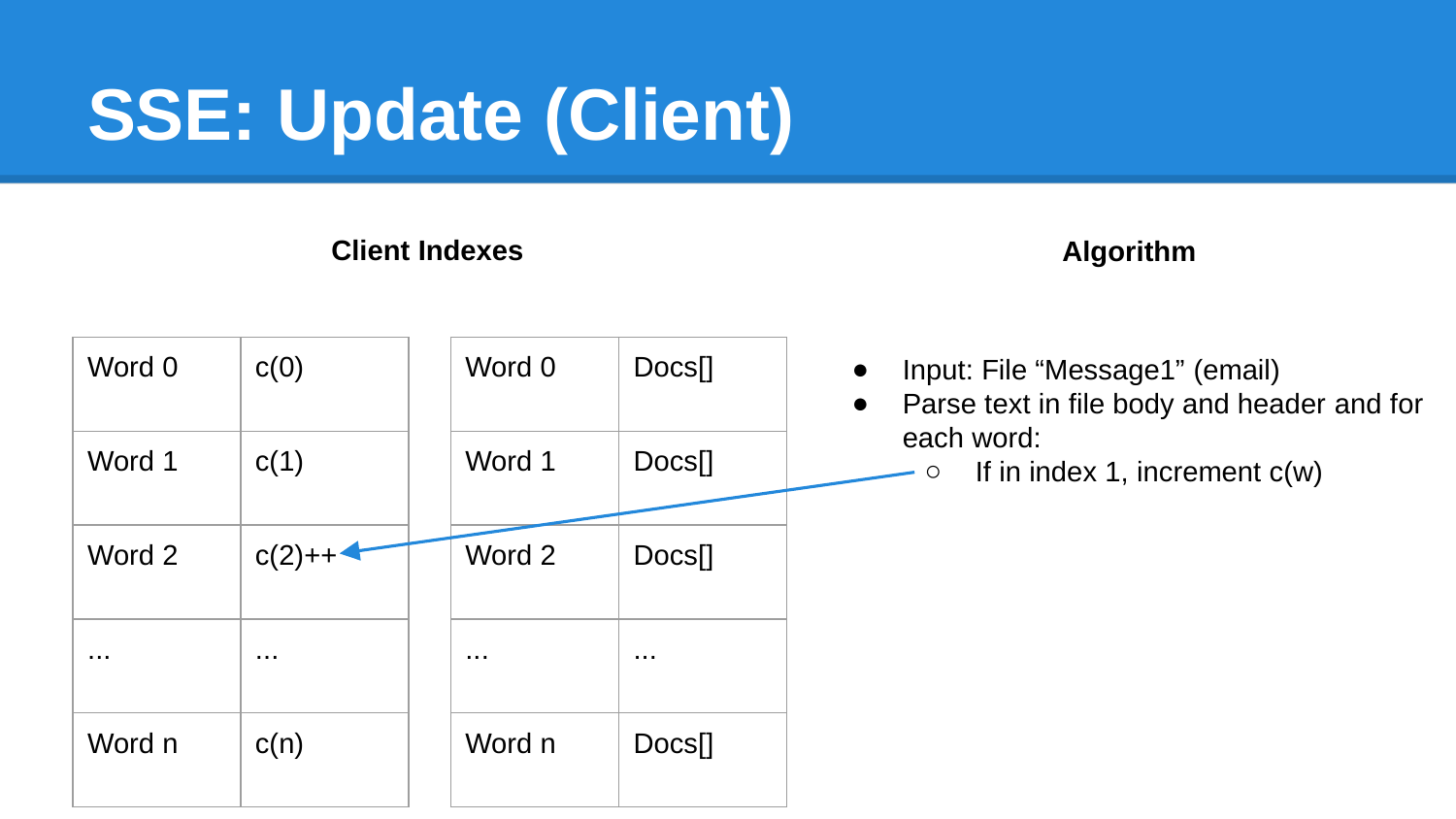

# SSE: Update (Client)
Client Indexes

Algorithm
| Word 0 | c(0) |
| --- | --- |
| Word 1 | c(1) |
| Word 2 | c(2)++ |
| ... | ... |
| Word n | c(n) |
| Word 0 | Docs[] |
| --- | --- |
| Word 1 | Docs[] |
| Word 2 | Docs[] |
| ... | ... |
| Word n | Docs[] |
Input: File “Message1” (email)
Parse text in file body and header and for each word:
If in index 1, increment c(w)